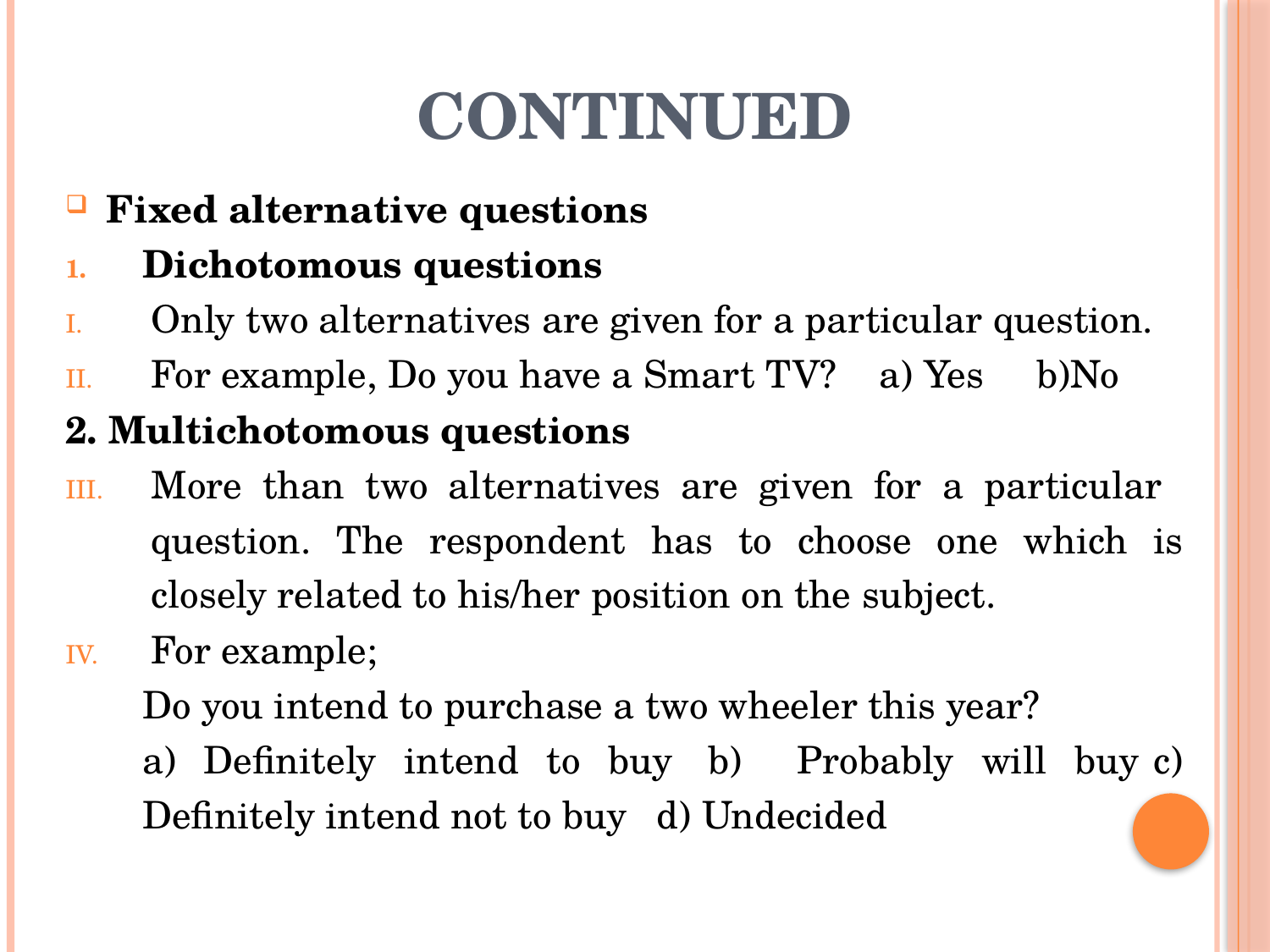

# Continued
Fixed alternative questions
Dichotomous questions
Only two alternatives are given for a particular question.
For example, Do you have a Smart TV?    a) Yes     b)No
2. Multichotomous questions
More than two alternatives are given for a particular  question. The respondent has to choose one which is closely related to his/her position on the subject.
For example;
	Do you intend to purchase a two wheeler this year?
	a) Definitely intend to buy 	b)  Probably will buy		c) Definitely intend not to buy		d) Undecided